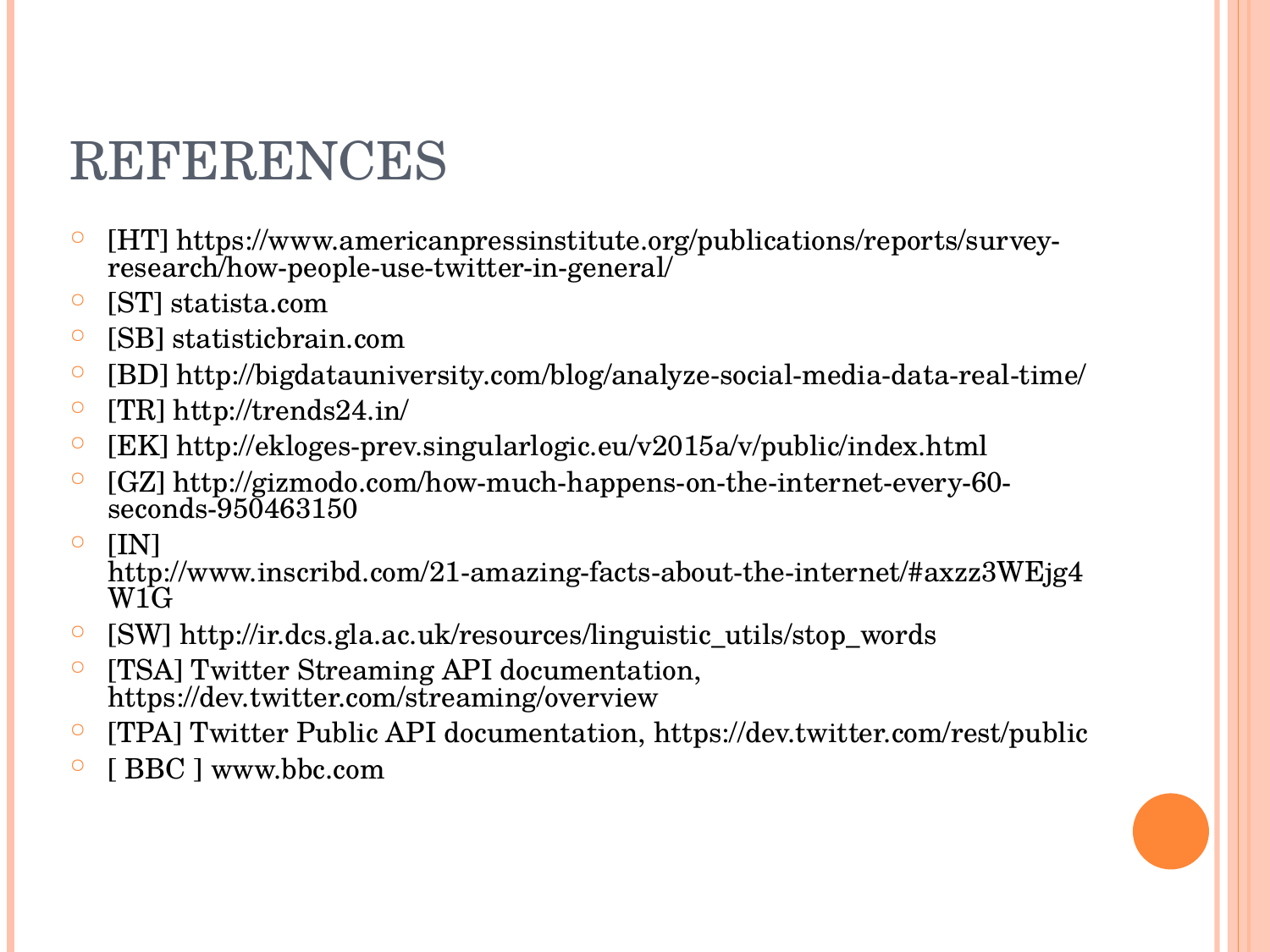

# References
[HT] https://www.americanpressinstitute.org/publications/reports/survey-research/how-people-use-twitter-in-general/
[ST] statista.com
[SB] statisticbrain.com
[BD] http://bigdatauniversity.com/blog/analyze-social-media-data-real-time/
[TR] http://trends24.in/
[EK] http://ekloges-prev.singularlogic.eu/v2015a/v/public/index.html
[GZ] http://gizmodo.com/how-much-happens-on-the-internet-every-60-seconds-950463150
[IN] http://www.inscribd.com/21-amazing-facts-about-the-internet/#axzz3WEjg4W1G
[SW] http://ir.dcs.gla.ac.uk/resources/linguistic_utils/stop_words
[TSA] Twitter Streaming API documentation, https://dev.twitter.com/streaming/overview
[TPA] Twitter Public API documentation, https://dev.twitter.com/rest/public
[ BBC ] www.bbc.com
36